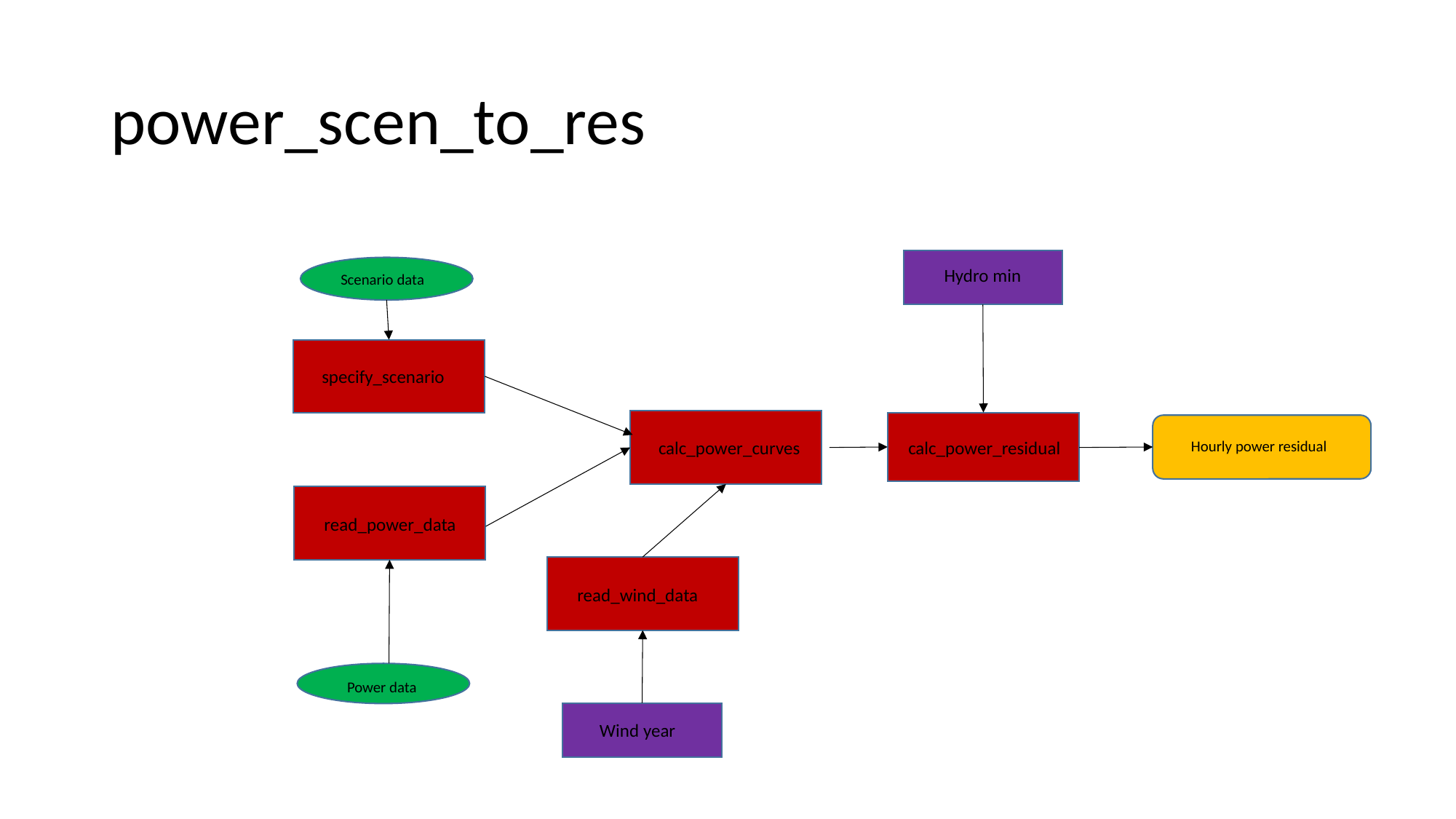

# power_scen_to_res

Hydro min
Scenario data

specify_scenario

calc_power_curves
calc_power_residual
Hourly power residual

read_power_data

read_wind_data

Power data

Wind year